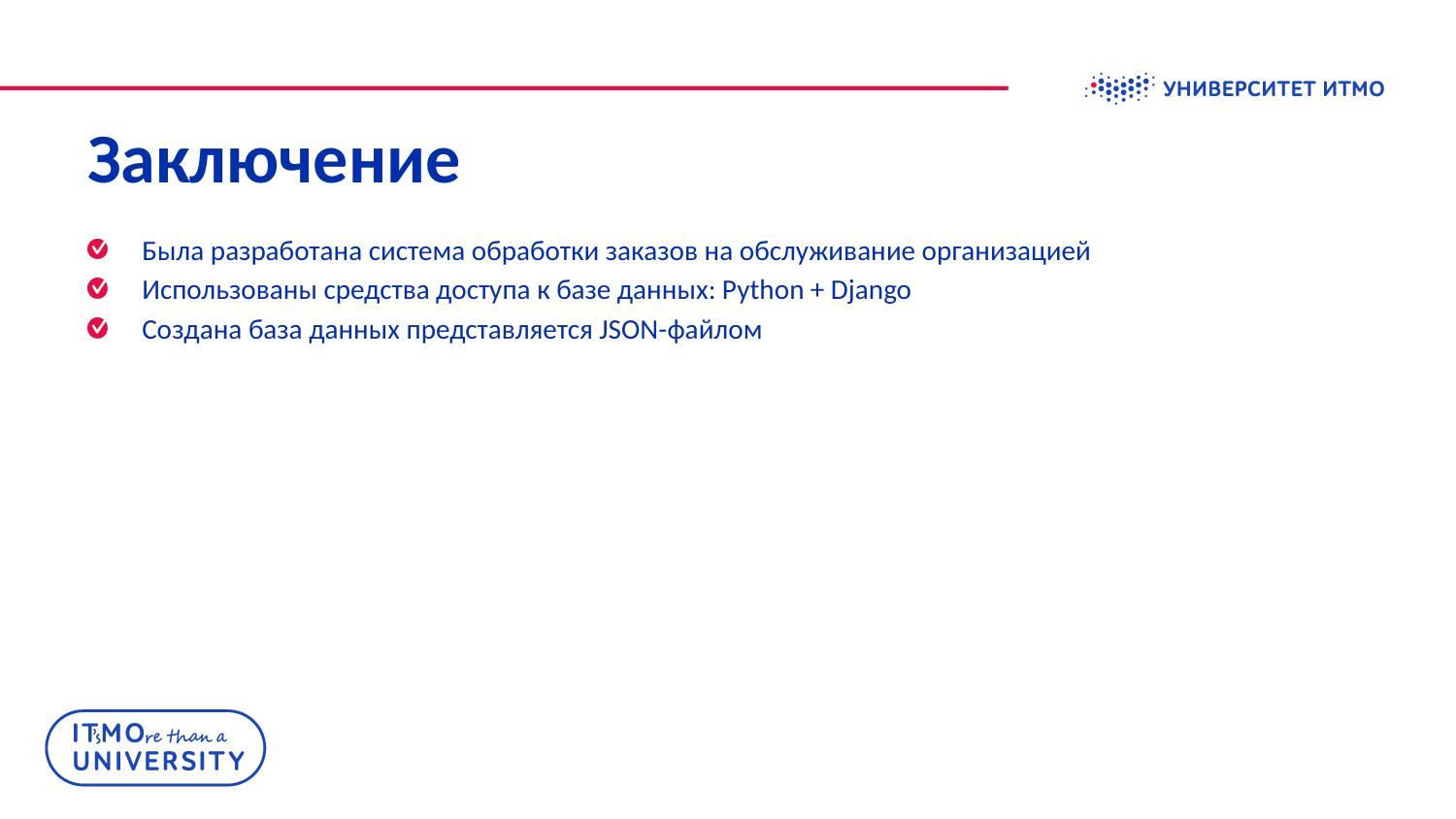

# Заключение
Была разработана система обработки заказов на обслуживание организацией
Использованы средства доступа к базе данных: Python + Django
Создана база данных представляется JSON-файлом